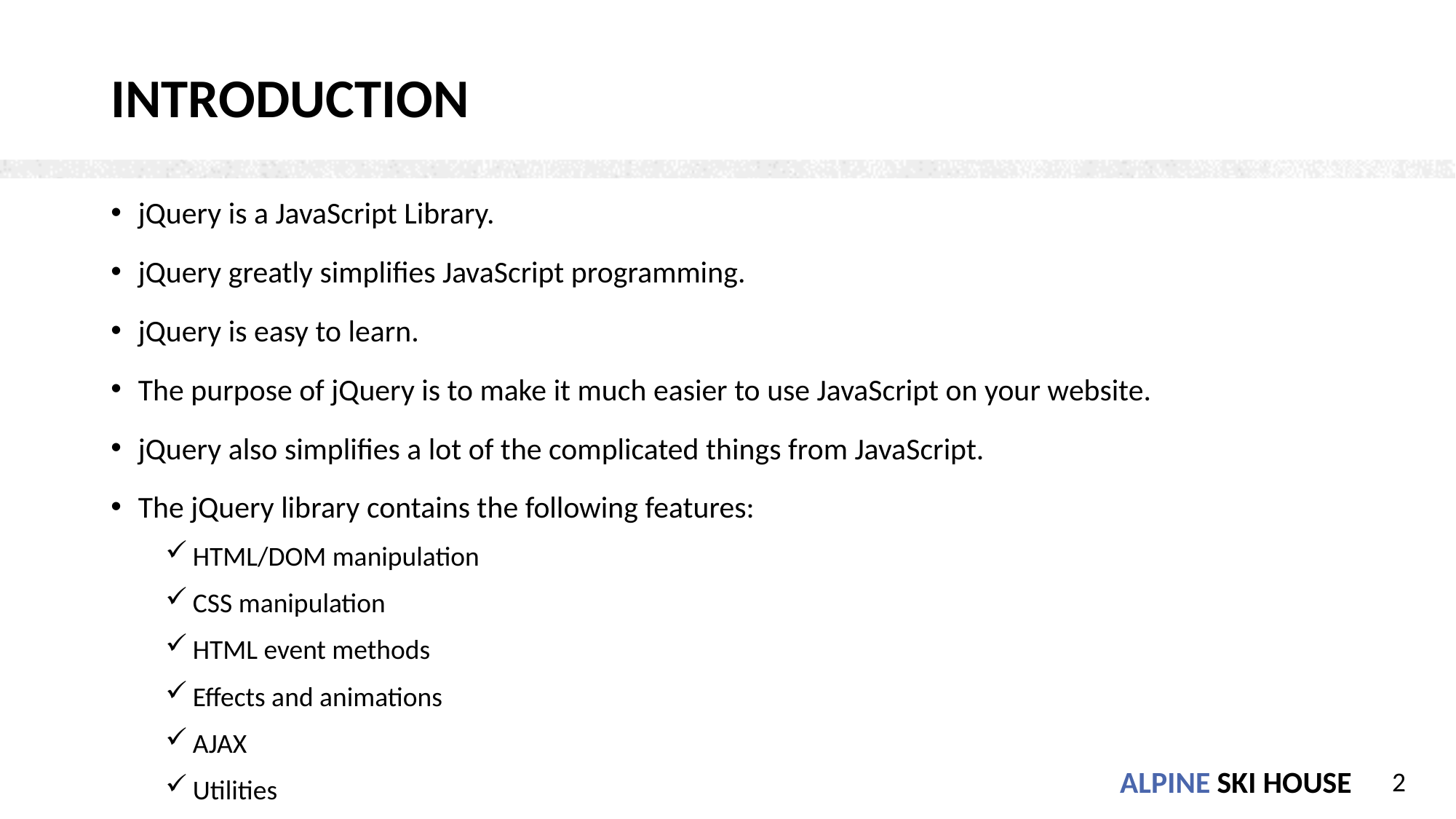

# Introduction
jQuery is a JavaScript Library.
jQuery greatly simplifies JavaScript programming.
jQuery is easy to learn.
The purpose of jQuery is to make it much easier to use JavaScript on your website.
jQuery also simplifies a lot of the complicated things from JavaScript.
The jQuery library contains the following features:
HTML/DOM manipulation
CSS manipulation
HTML event methods
Effects and animations
AJAX
Utilities
2